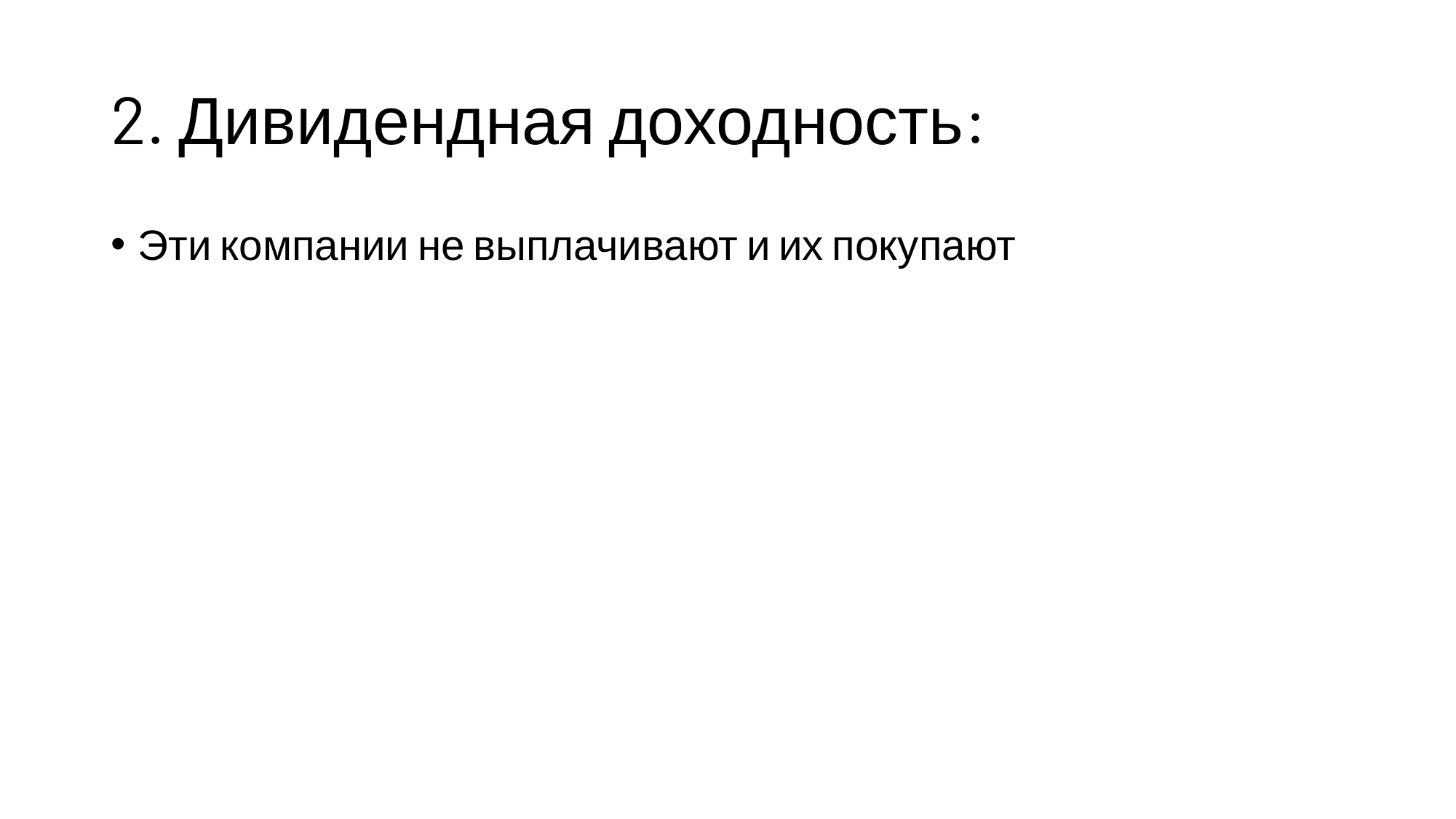

# 2. Дивидендная доходность:
Эти компании не выплачивают и их покупают